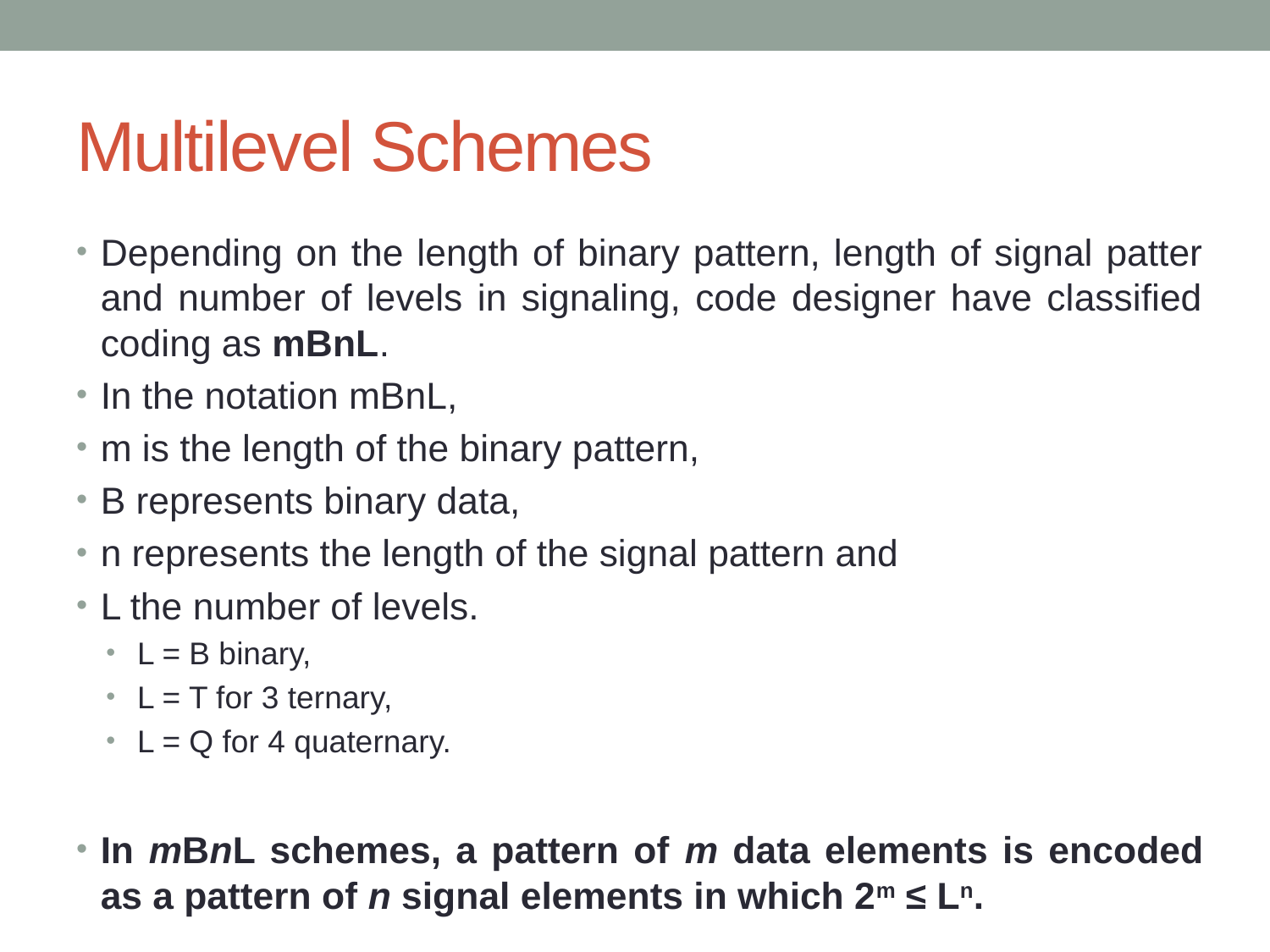

# Multilevel Schemes
Depending on the length of binary pattern, length of signal patter and number of levels in signaling, code designer have classified coding as mBnL.
In the notation mBnL,
m is the length of the binary pattern,
B represents binary data,
n represents the length of the signal pattern and
L the number of levels.
L = B binary,
L = T for 3 ternary,
L = Q for 4 quaternary.

In mBnL schemes, a pattern of m data elements is encoded as a pattern of n signal elements in which 2m ≤ Ln.